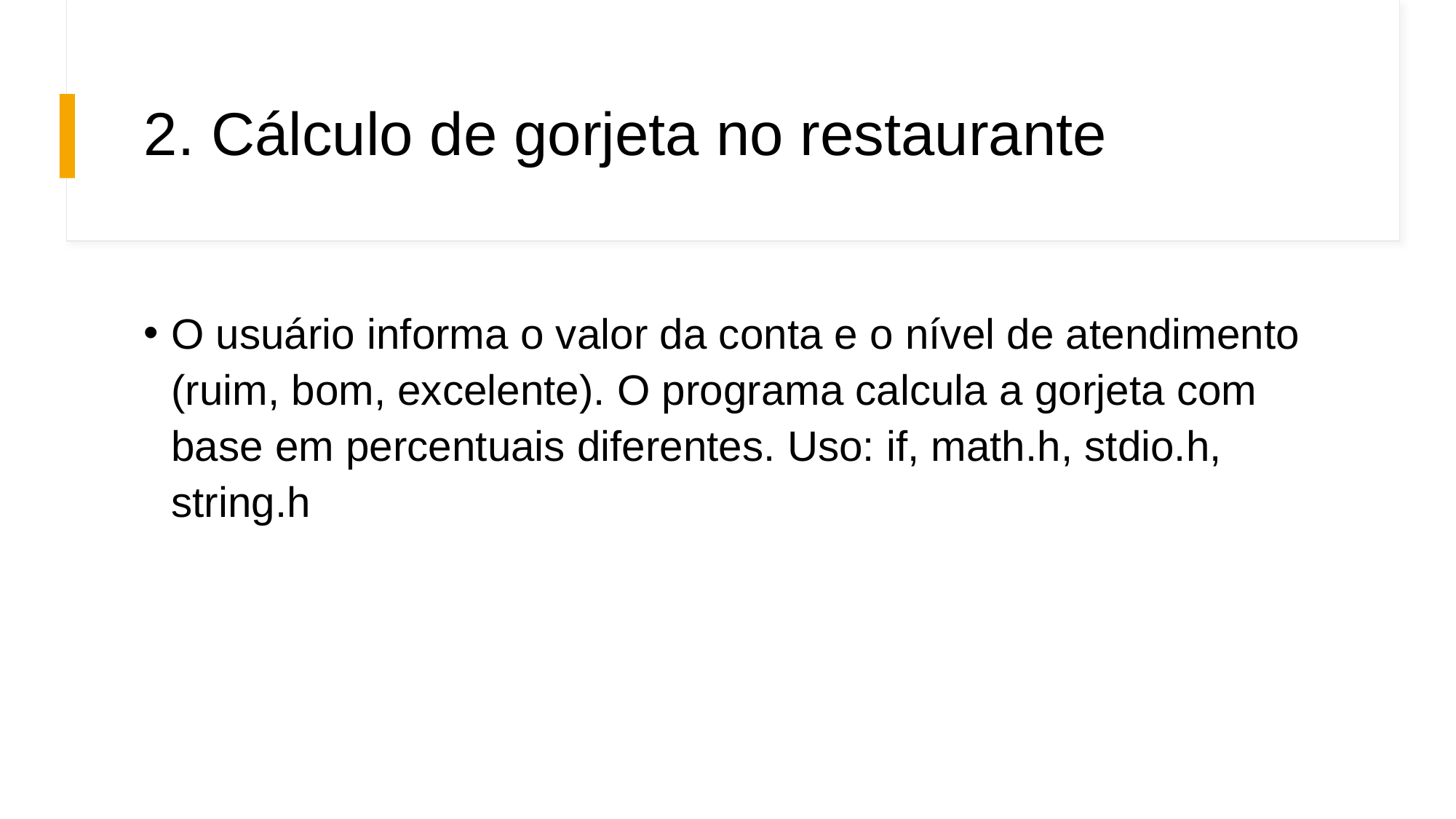

# 2. Cálculo de gorjeta no restaurante
O usuário informa o valor da conta e o nível de atendimento (ruim, bom, excelente). O programa calcula a gorjeta com base em percentuais diferentes. Uso: if, math.h, stdio.h, string.h